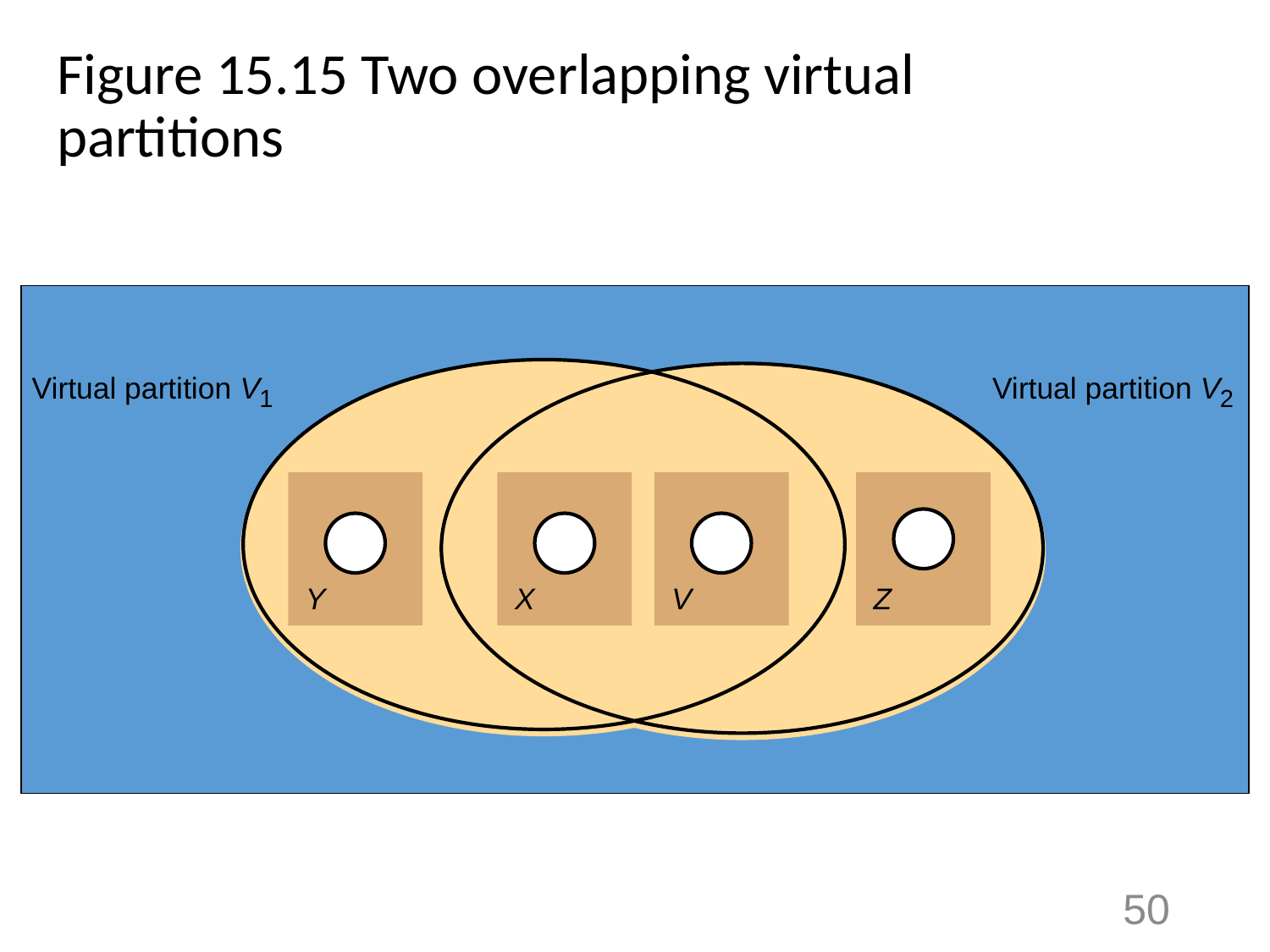

# Figure 15.15 Two overlapping virtual partitions

Virtual partition V
Virtual partition V
1
2

Y
X
V
Z
50